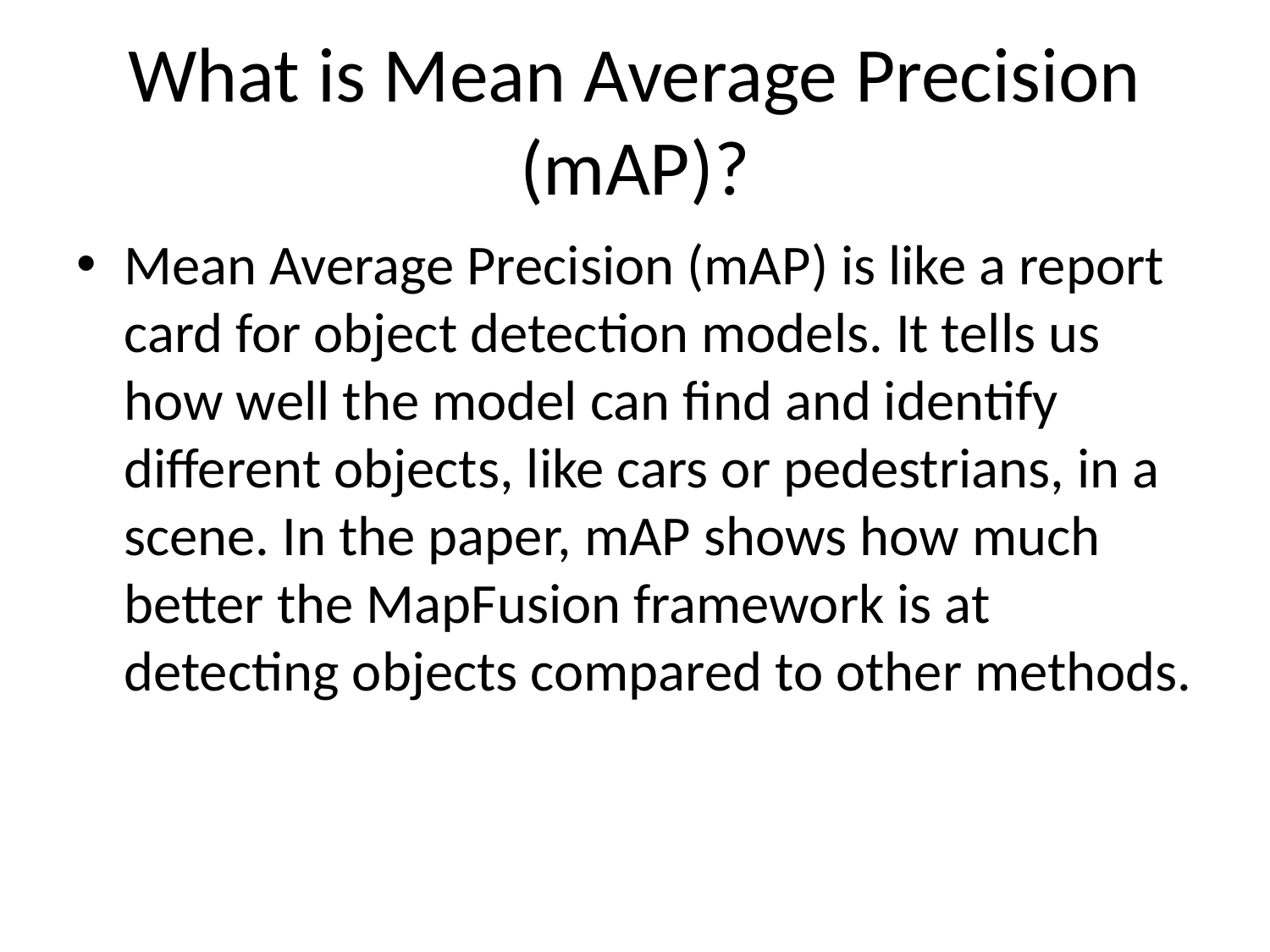

# What is Mean Average Precision (mAP)?
Mean Average Precision (mAP) is like a report card for object detection models. It tells us how well the model can find and identify different objects, like cars or pedestrians, in a scene. In the paper, mAP shows how much better the MapFusion framework is at detecting objects compared to other methods.